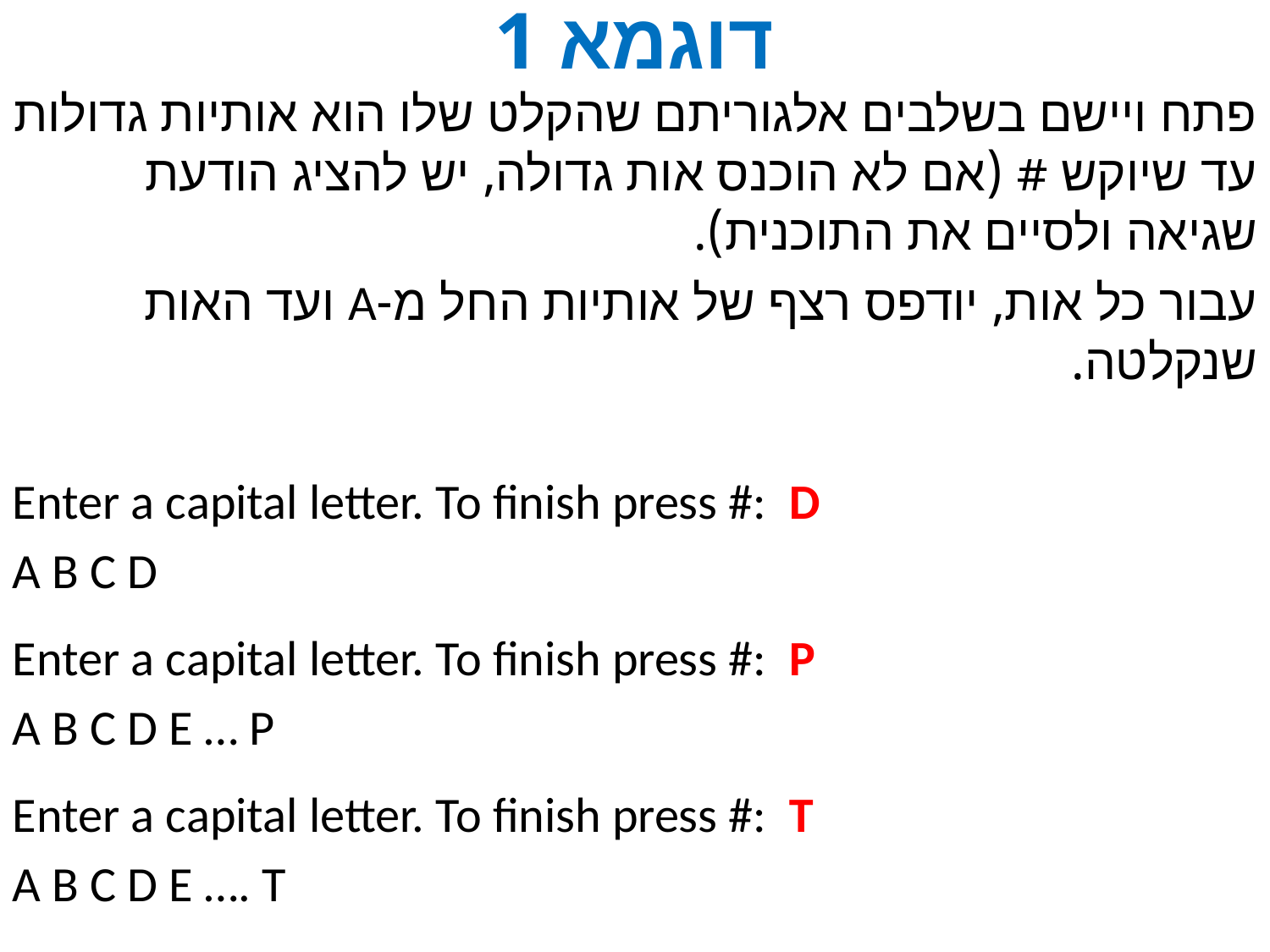

# דוגמא 1
פתח ויישם בשלבים אלגוריתם שהקלט שלו הוא אותיות גדולות עד שיוקש # (אם לא הוכנס אות גדולה, יש להציג הודעת שגיאה ולסיים את התוכנית).
עבור כל אות, יודפס רצף של אותיות החל מ-A ועד האות שנקלטה.

Enter a capital letter. To finish press #:  D
A B C D

Enter a capital letter. To finish press #:  P
A B C D E … P

Enter a capital letter. To finish press #:  T
A B C D E …. T

Enter a capital letter. To finish press #:  #